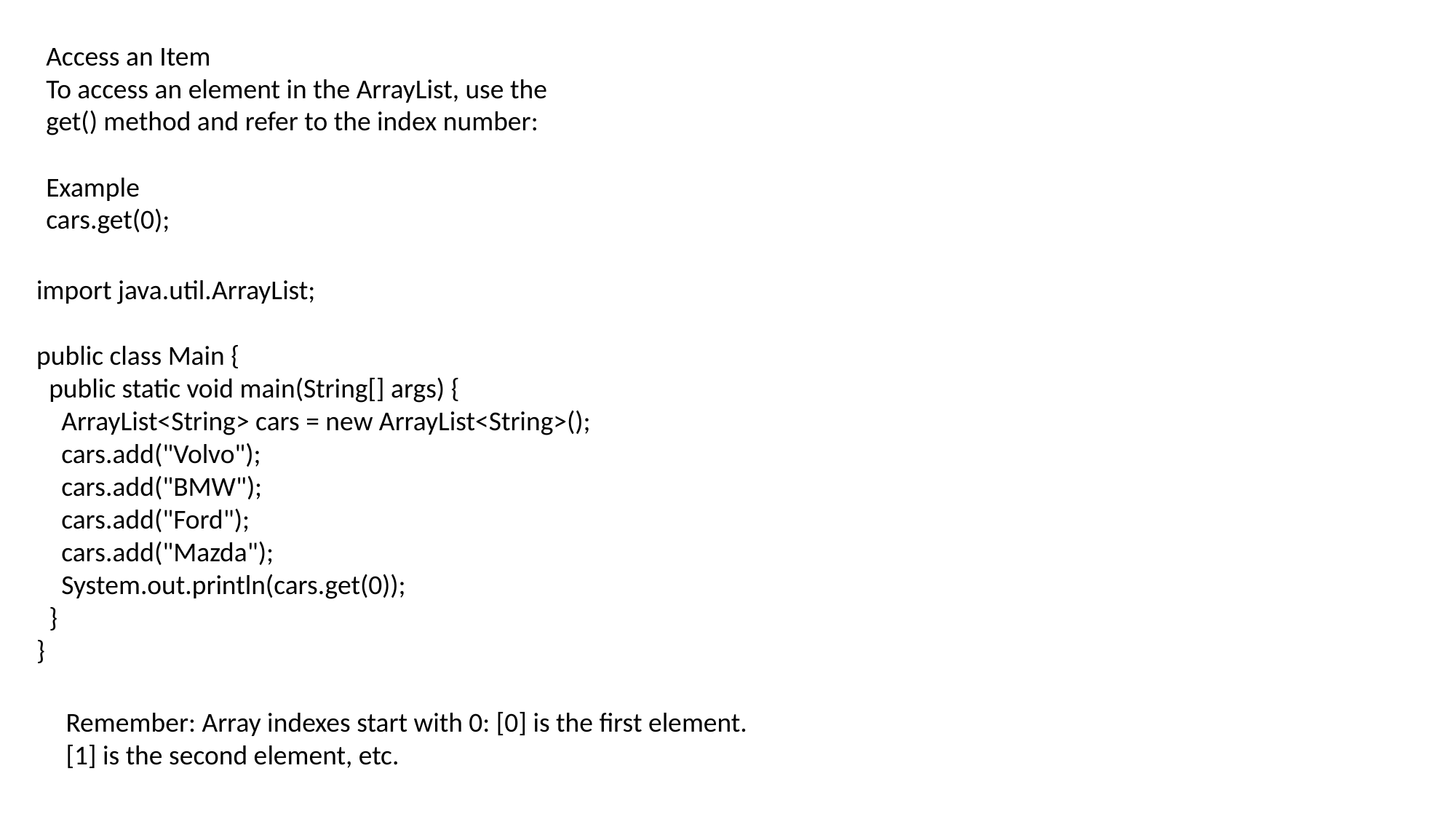

Access an Item
To access an element in the ArrayList, use the get() method and refer to the index number:

Example
cars.get(0);
import java.util.ArrayList;

public class Main {
  public static void main(String[] args) {
    ArrayList<String> cars = new ArrayList<String>();
    cars.add("Volvo");
    cars.add("BMW");
    cars.add("Ford");
    cars.add("Mazda");
    System.out.println(cars.get(0));
  }
}
Remember: Array indexes start with 0: [0] is the first element. [1] is the second element, etc.